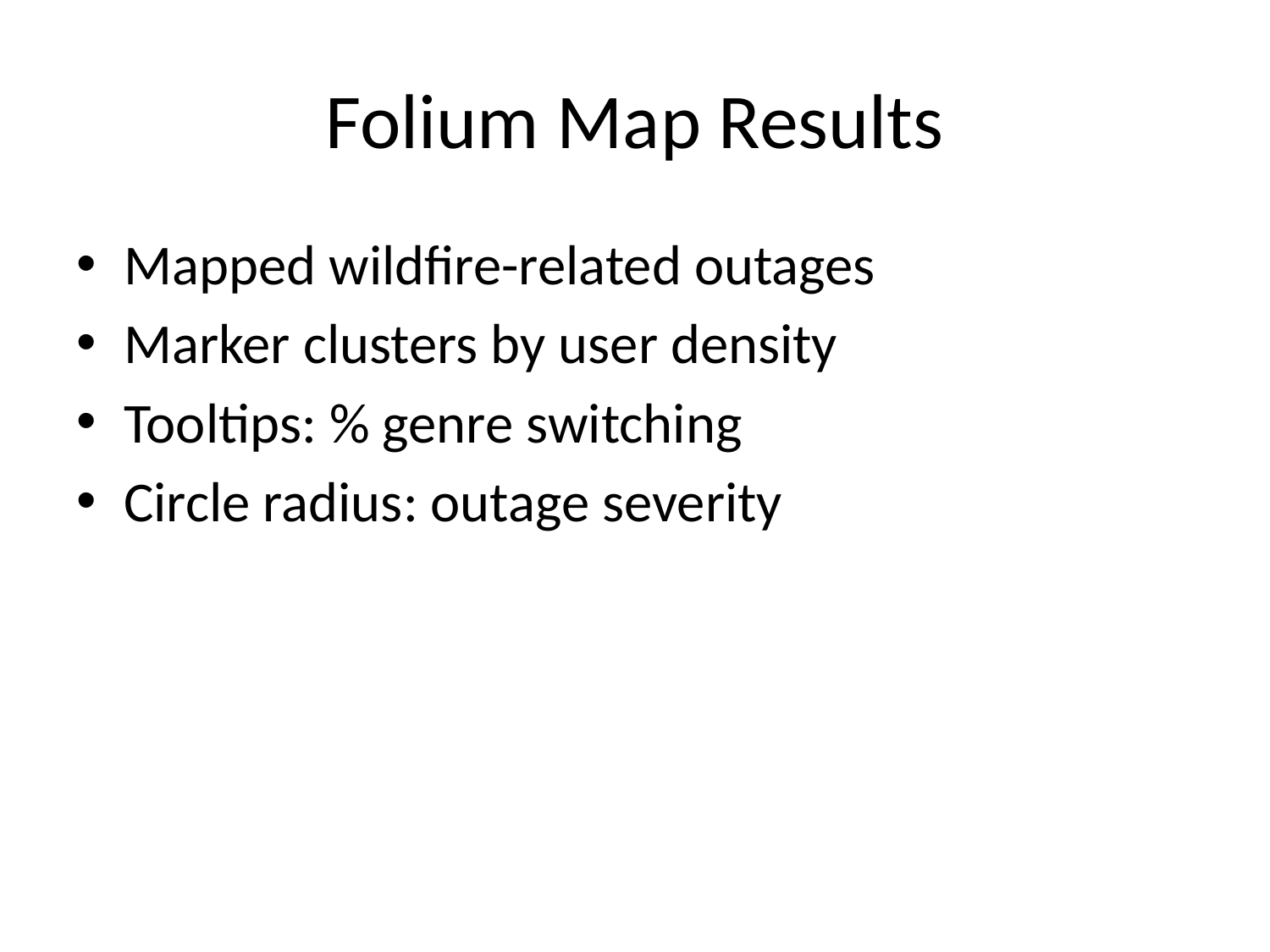

# Folium Map Results
Mapped wildfire-related outages
Marker clusters by user density
Tooltips: % genre switching
Circle radius: outage severity